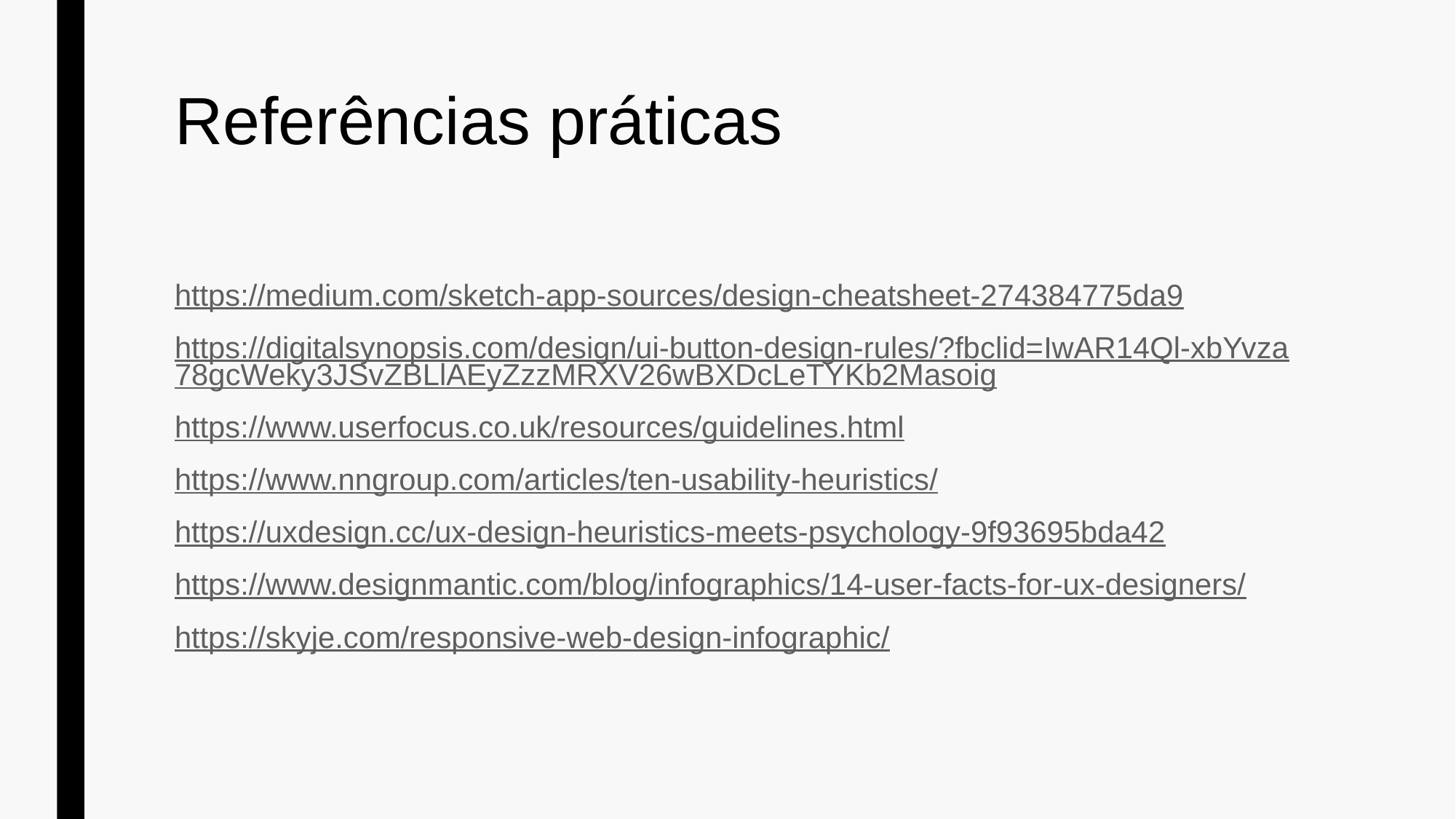

# Referências práticas
https://medium.com/sketch-app-sources/design-cheatsheet-274384775da9
https://digitalsynopsis.com/design/ui-button-design-rules/?fbclid=IwAR14Ql-xbYvza78gcWeky3JSvZBLlAEyZzzMRXV26wBXDcLeTYKb2Masoig
https://www.userfocus.co.uk/resources/guidelines.html
https://www.nngroup.com/articles/ten-usability-heuristics/
https://uxdesign.cc/ux-design-heuristics-meets-psychology-9f93695bda42
https://www.designmantic.com/blog/infographics/14-user-facts-for-ux-designers/
https://skyje.com/responsive-web-design-infographic/